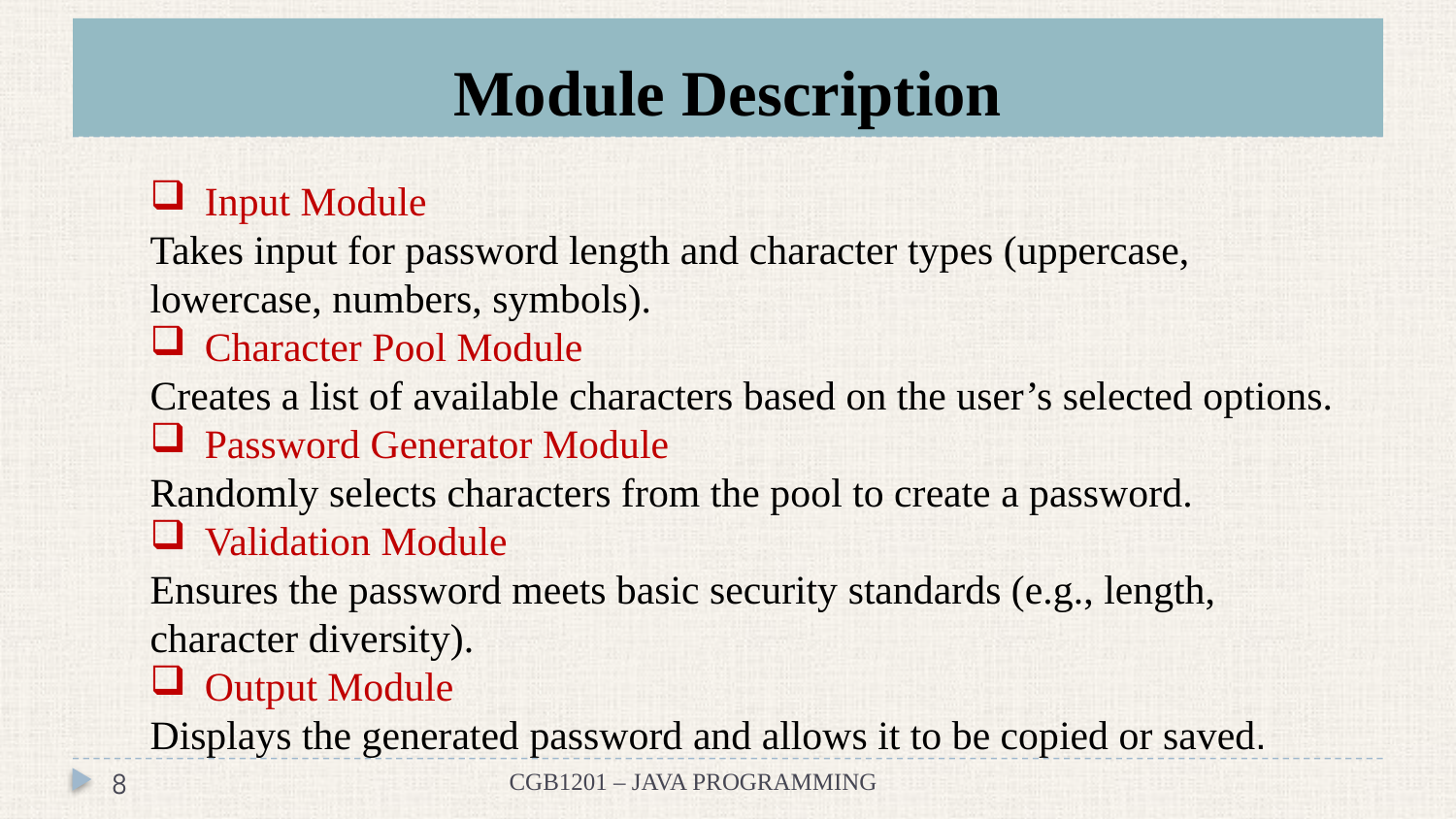

# Module Description
Input Module
Takes input for password length and character types (uppercase, lowercase, numbers, symbols).
Character Pool Module
Creates a list of available characters based on the user’s selected options.
Password Generator Module
Randomly selects characters from the pool to create a password.
Validation Module
Ensures the password meets basic security standards (e.g., length, character diversity).
Output Module
Displays the generated password and allows it to be copied or saved.
8
CGB1201 – JAVA PROGRAMMING